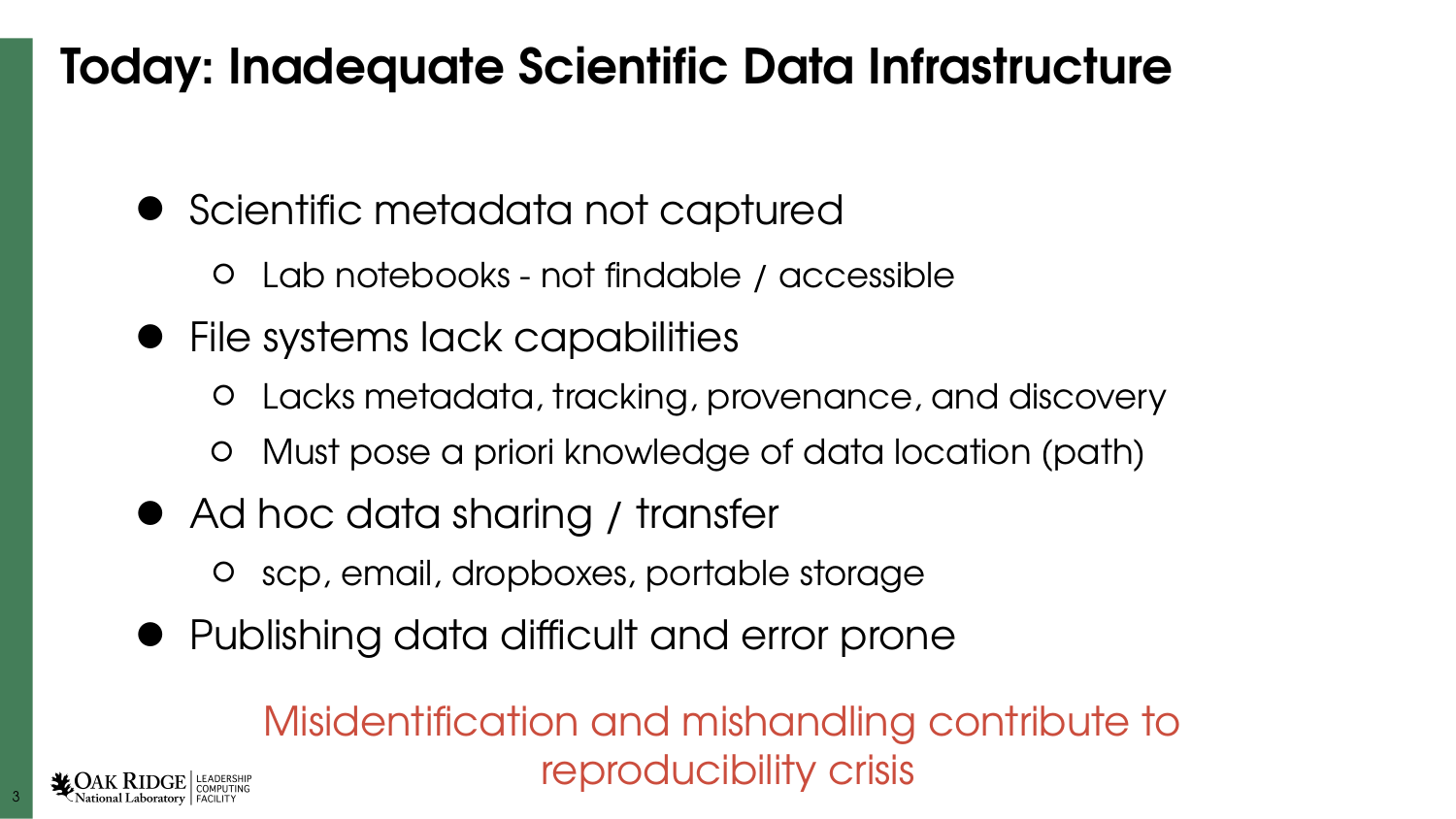

# Today: Inadequate Scientific Data Infrastructure
Scientific metadata not captured
Lab notebooks - not findable / accessible
File systems lack capabilities
Lacks metadata, tracking, provenance, and discovery
Must pose a priori knowledge of data location (path)
Ad hoc data sharing / transfer
scp, email, dropboxes, portable storage
Publishing data difficult and error prone
Misidentification and mishandling contribute to
reproducibility crisis